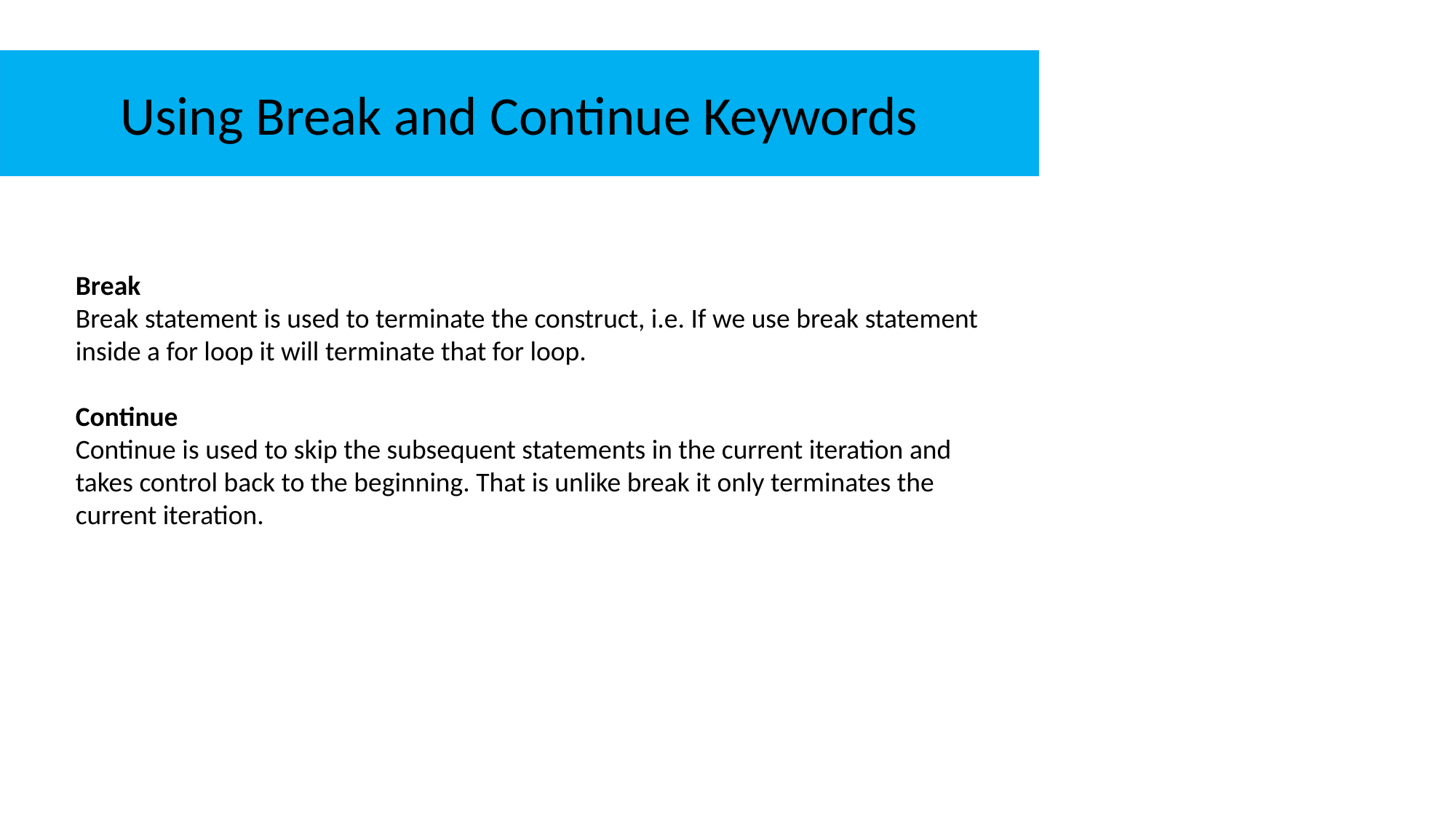

Using Break and Continue Keywords
Break
Break statement is used to terminate the construct, i.e. If we use break statement inside a for loop it will terminate that for loop.

Continue
Continue is used to skip the subsequent statements in the current iteration and takes control back to the beginning. That is unlike break it only terminates the current iteration.